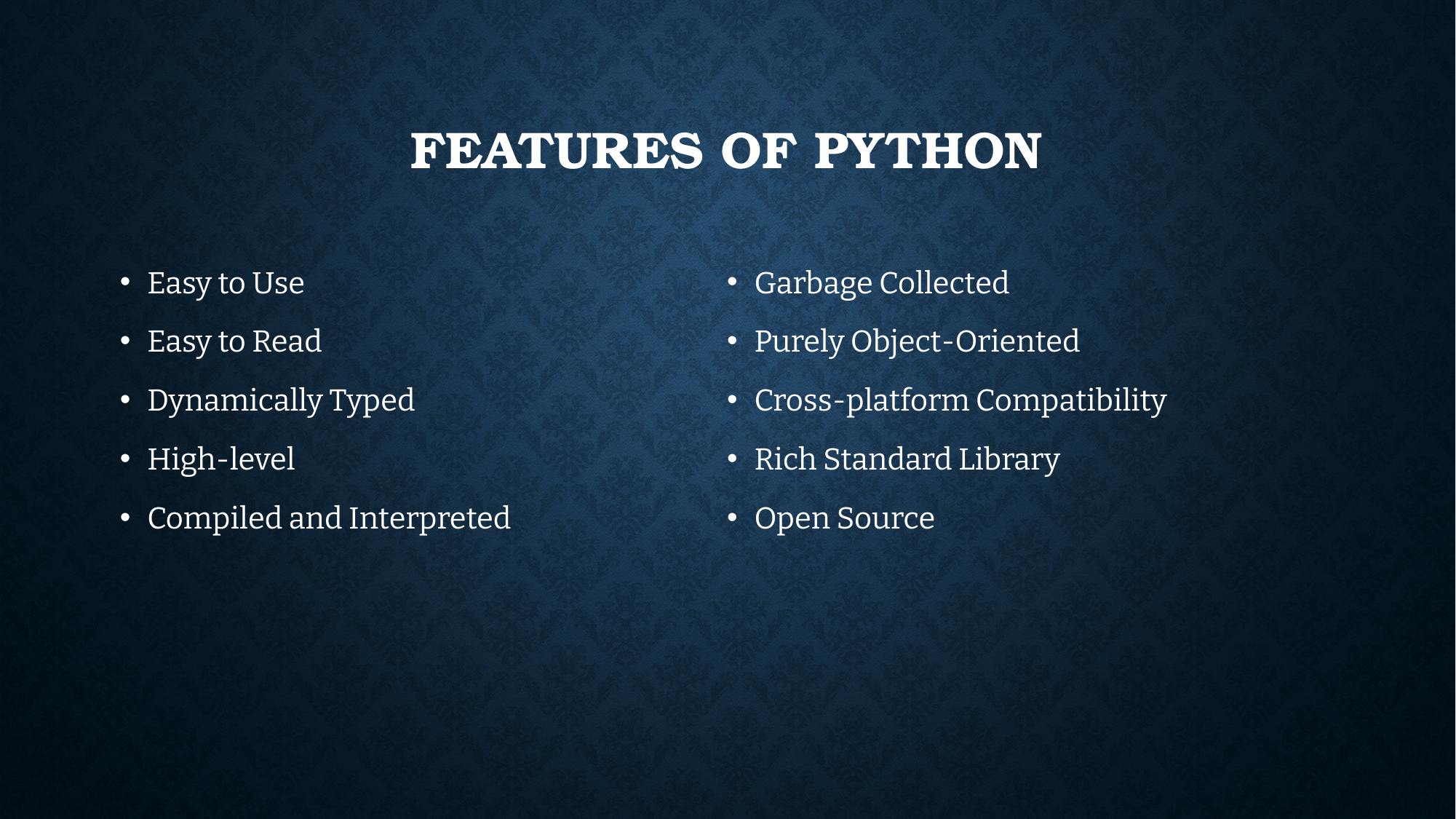

# Features of Python
Easy to Use
Easy to Read
Dynamically Typed
High-level
Compiled and Interpreted

Garbage Collected
Purely Object-Oriented
Cross-platform Compatibility
Rich Standard Library
Open Source